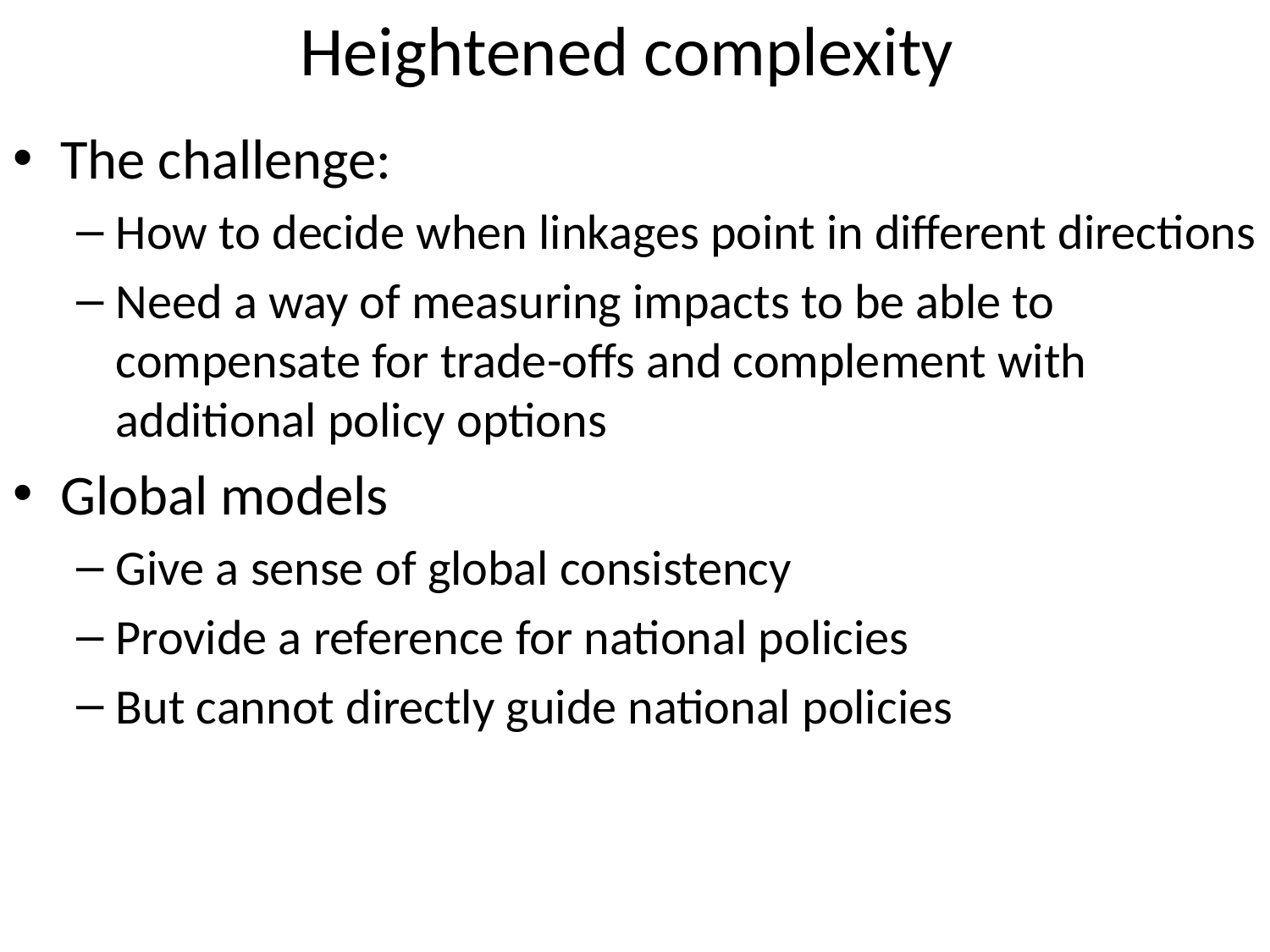

# Heightened complexity
The challenge:
How to decide when linkages point in different directions
Need a way of measuring impacts to be able to compensate for trade-offs and complement with additional policy options
Global models
Give a sense of global consistency
Provide a reference for national policies
But cannot directly guide national policies